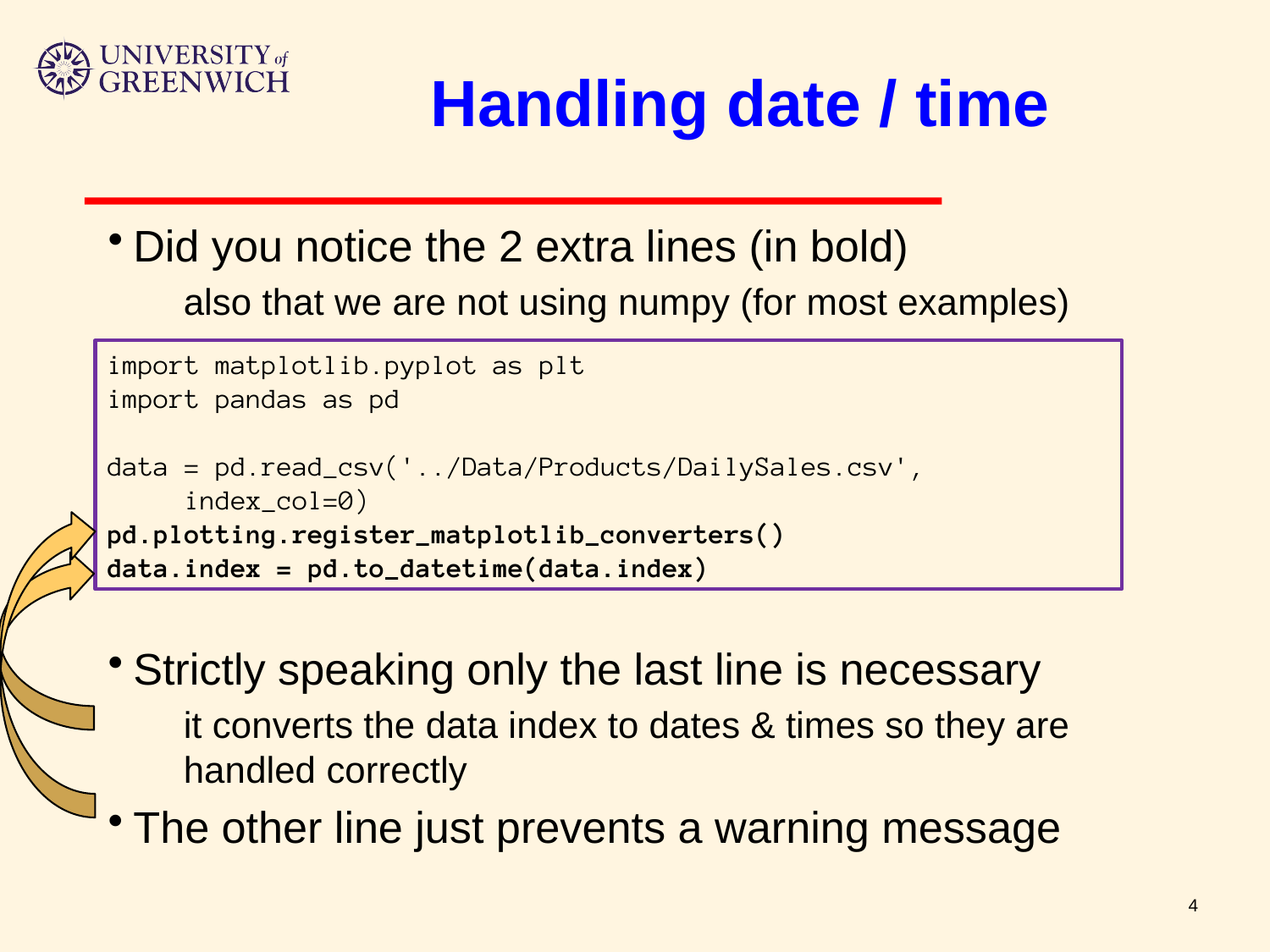

# Handling date / time
Did you notice the 2 extra lines (in bold)
also that we are not using numpy (for most examples)

Strictly speaking only the last line is necessary
it converts the data index to dates & times so they are handled correctly
The other line just prevents a warning message

import matplotlib.pyplot as plt
import pandas as pd

data = pd.read_csv('../Data/Products/DailySales.csv',
     index_col=0)
pd.plotting.register_matplotlib_converters()
data.index = pd.to_datetime(data.index)

4